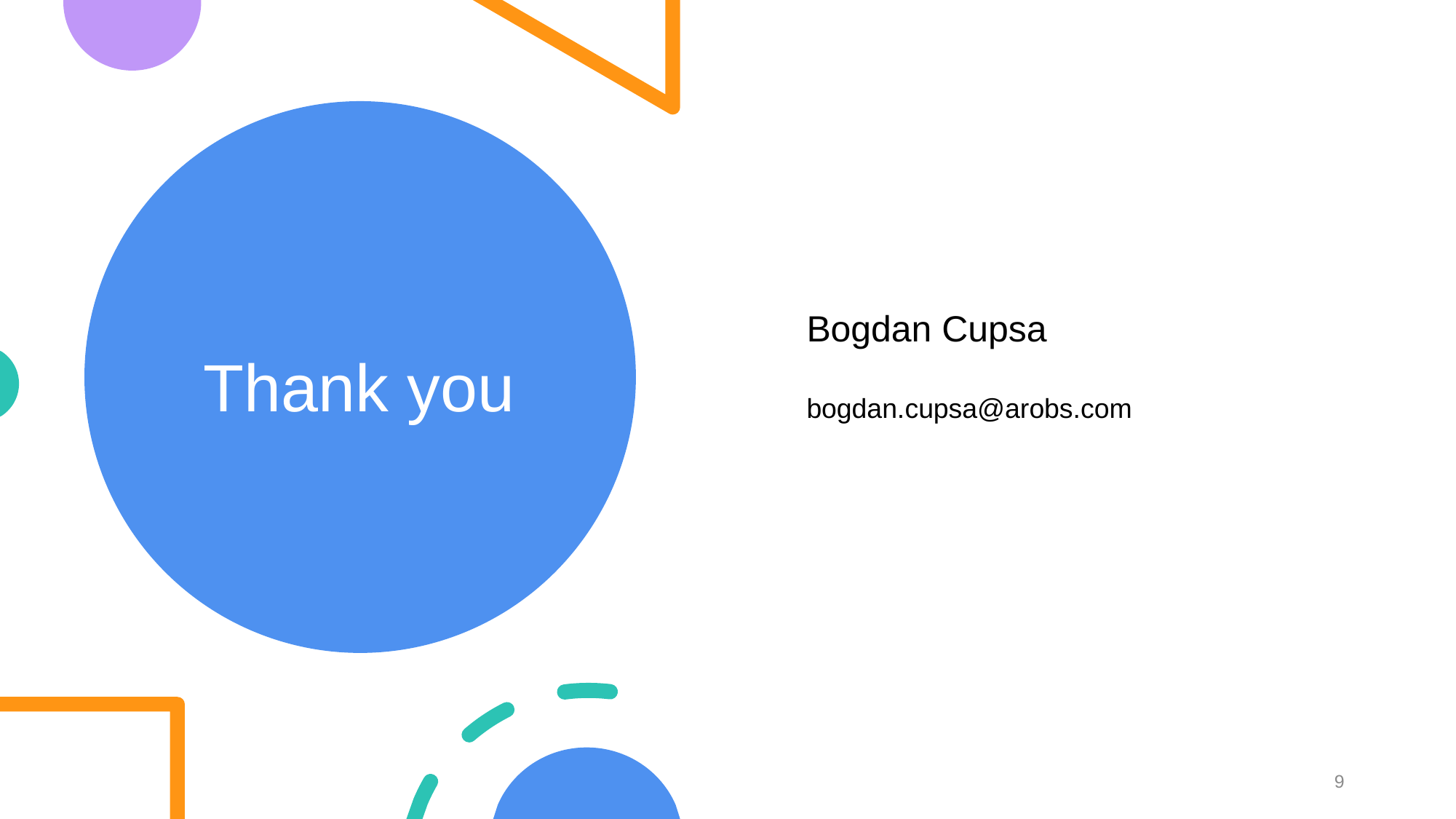

# Thank you
Bogdan Cupsa
bogdan.cupsa@arobs.com

9